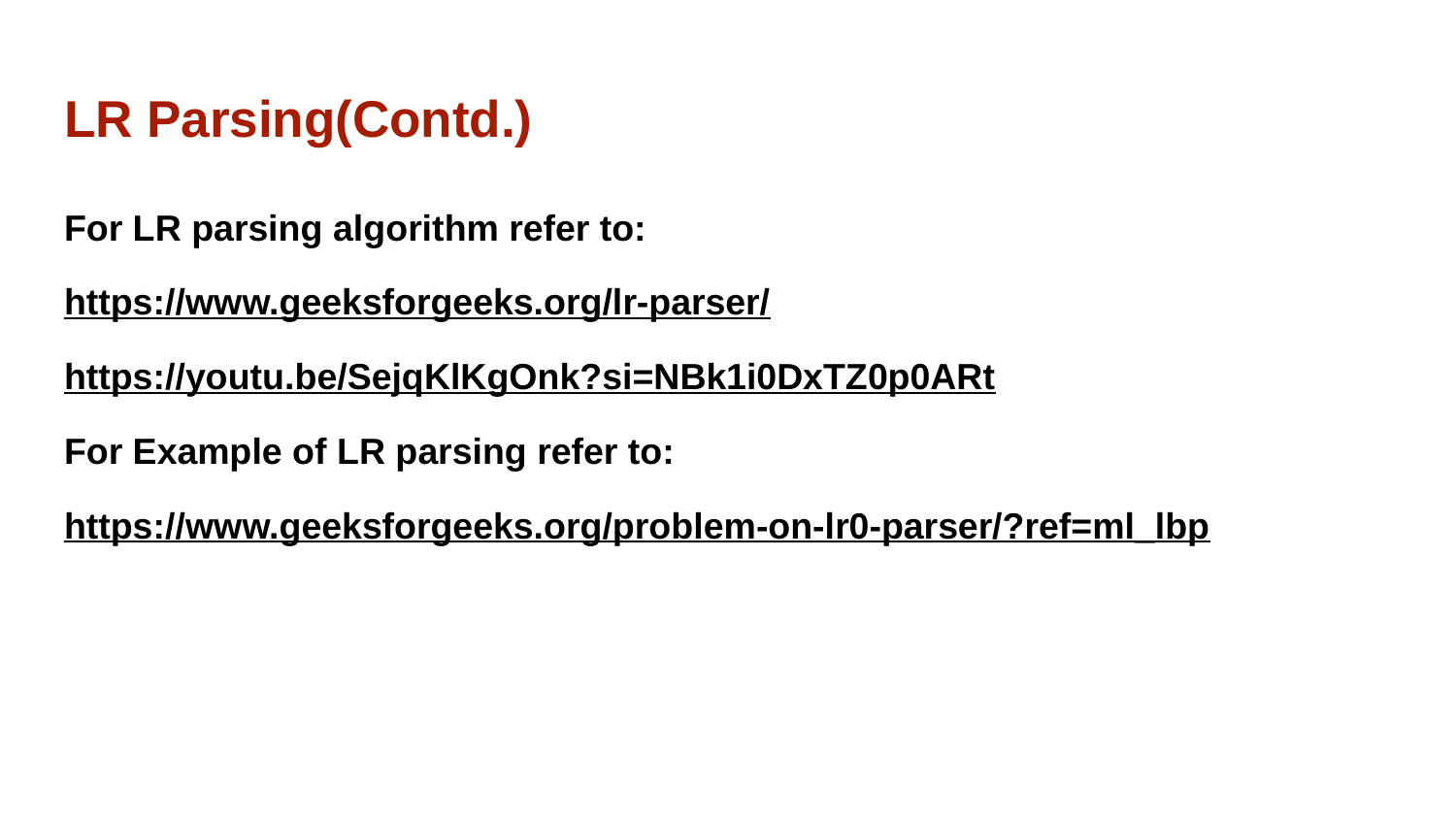

# LR Parsing(Contd.)
For LR parsing algorithm refer to:
https://www.geeksforgeeks.org/lr-parser/
https://youtu.be/SejqKlKgOnk?si=NBk1i0DxTZ0p0ARt
For Example of LR parsing refer to:
https://www.geeksforgeeks.org/problem-on-lr0-parser/?ref=ml_lbp